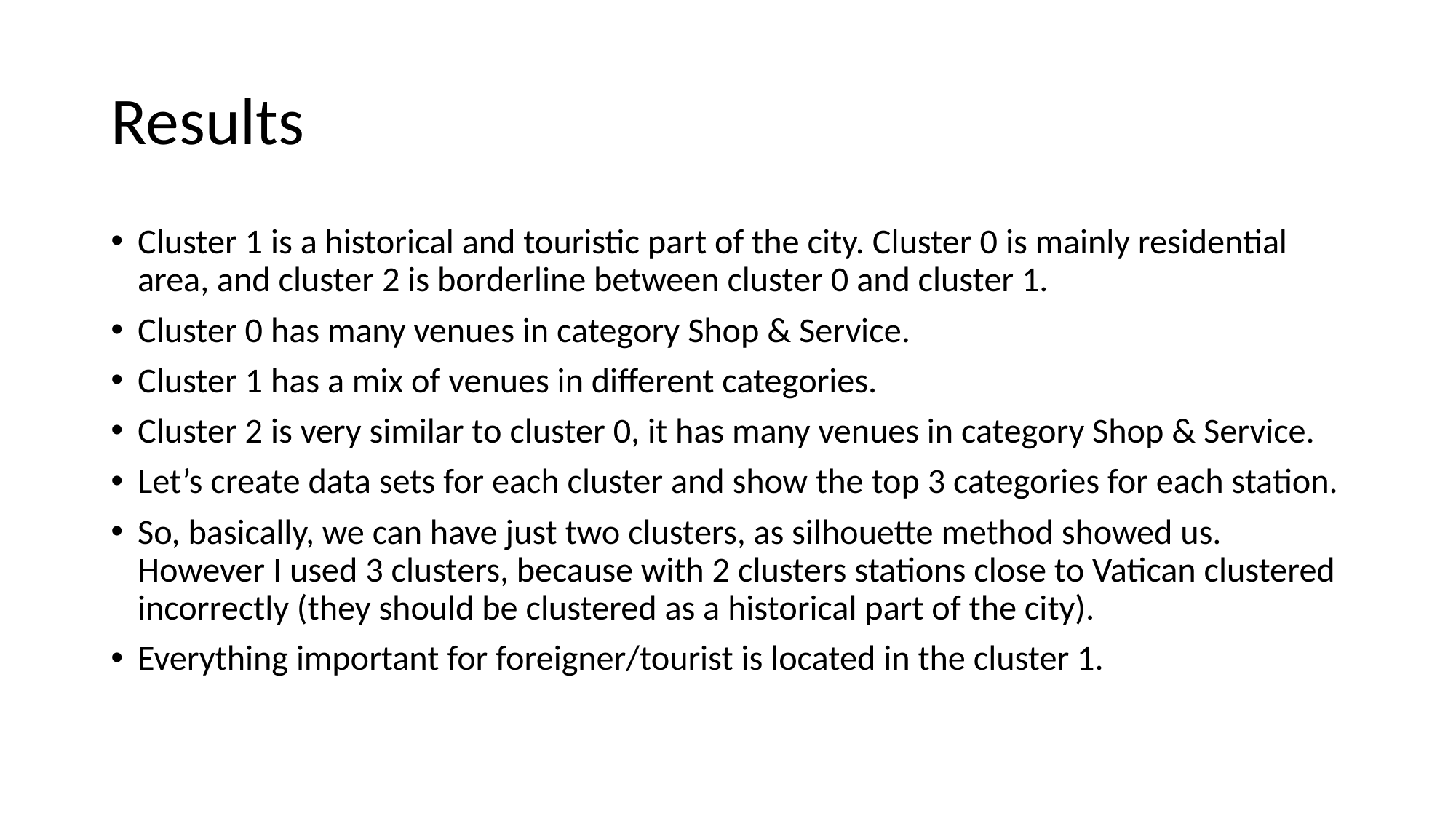

# Results
Cluster 1 is a historical and touristic part of the city. Cluster 0 is mainly residential area, and cluster 2 is borderline between cluster 0 and cluster 1.
Cluster 0 has many venues in category Shop & Service.
Cluster 1 has a mix of venues in different categories.
Cluster 2 is very similar to cluster 0, it has many venues in category Shop & Service.
Let’s create data sets for each cluster and show the top 3 categories for each station.
So, basically, we can have just two clusters, as silhouette method showed us. However I used 3 clusters, because with 2 clusters stations close to Vatican clustered incorrectly (they should be clustered as a historical part of the city).
Everything important for foreigner/tourist is located in the cluster 1.